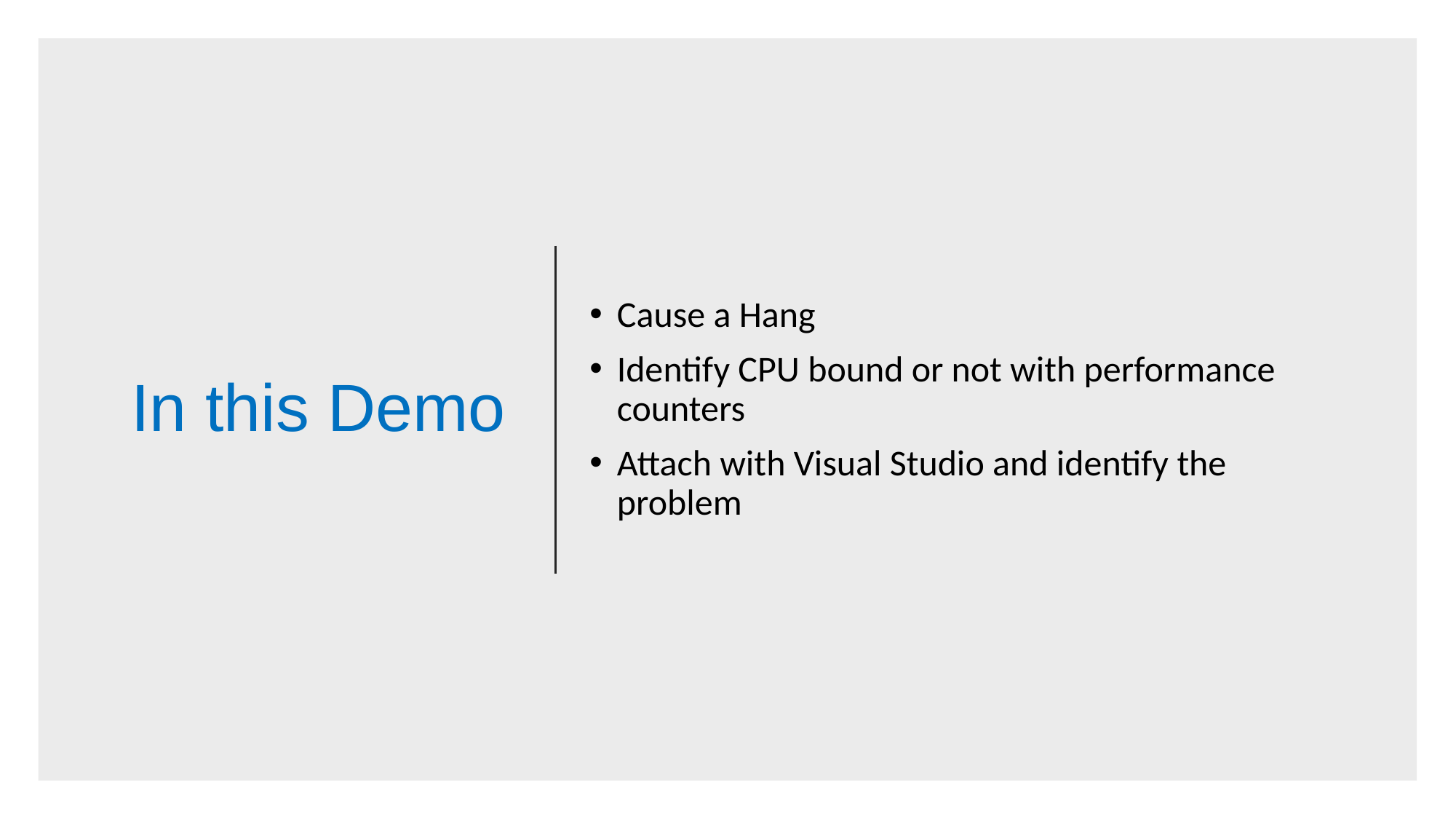

# In this Demo
Cause a Hang
Identify CPU bound or not with performance counters
Attach with Visual Studio and identify the problem